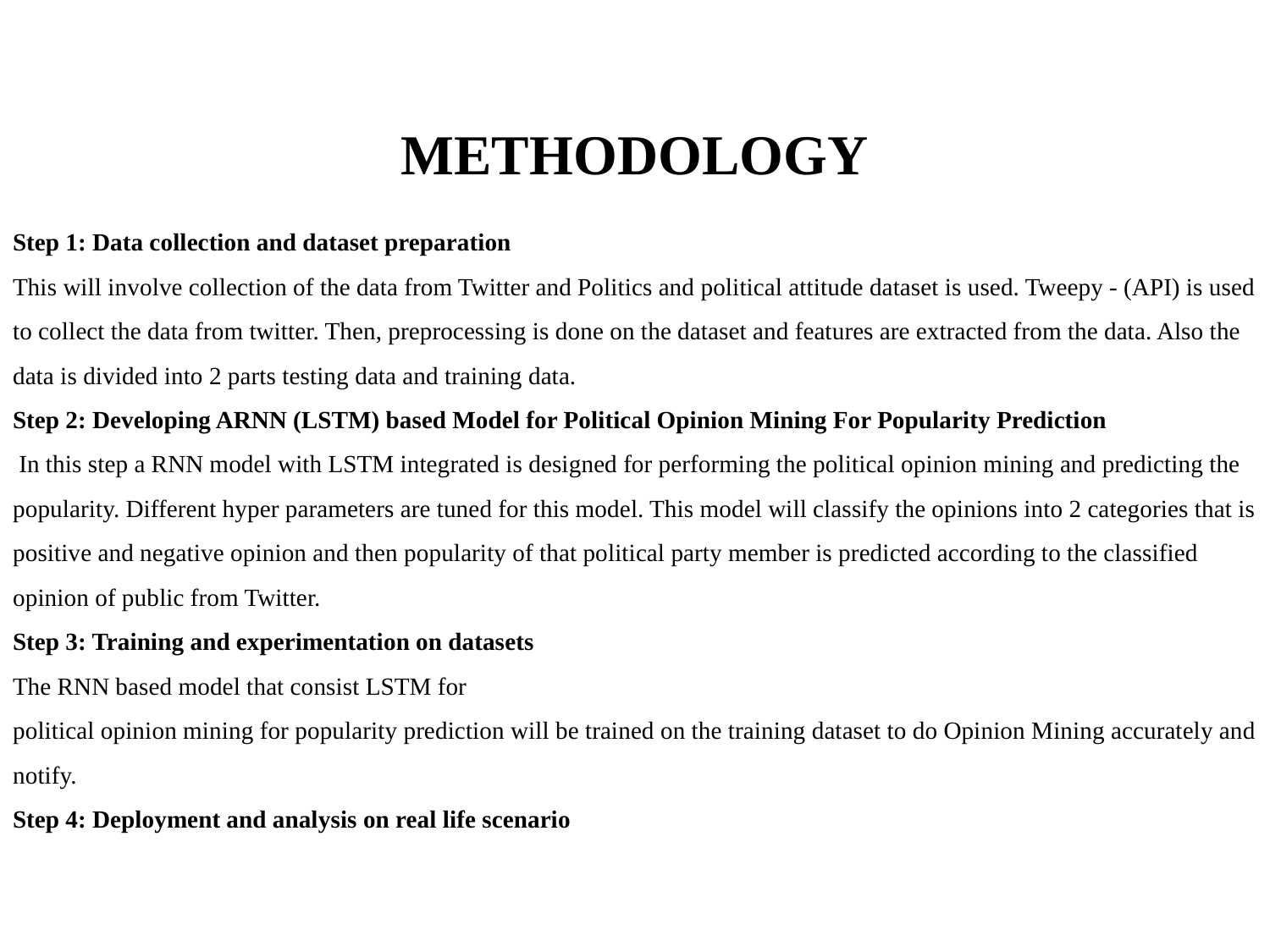

METHODOLOGY

Step 1: Data collection and dataset preparation
This will involve collection of the data from Twitter and Politics and political attitude dataset is used. Tweepy - (API) is used to collect the data from twitter. Then, preprocessing is done on the dataset and features are extracted from the data. Also the data is divided into 2 parts testing data and training data.
Step 2: Developing ARNN (LSTM) based Model for Political Opinion Mining For Popularity Prediction
 In this step a RNN model with LSTM integrated is designed for performing the political opinion mining and predicting the popularity. Different hyper parameters are tuned for this model. This model will classify the opinions into 2 categories that is positive and negative opinion and then popularity of that political party member is predicted according to the classified opinion of public from Twitter.
Step 3: Training and experimentation on datasets
The RNN based model that consist LSTM for
political opinion mining for popularity prediction will be trained on the training dataset to do Opinion Mining accurately and notify.
Step 4: Deployment and analysis on real life scenario